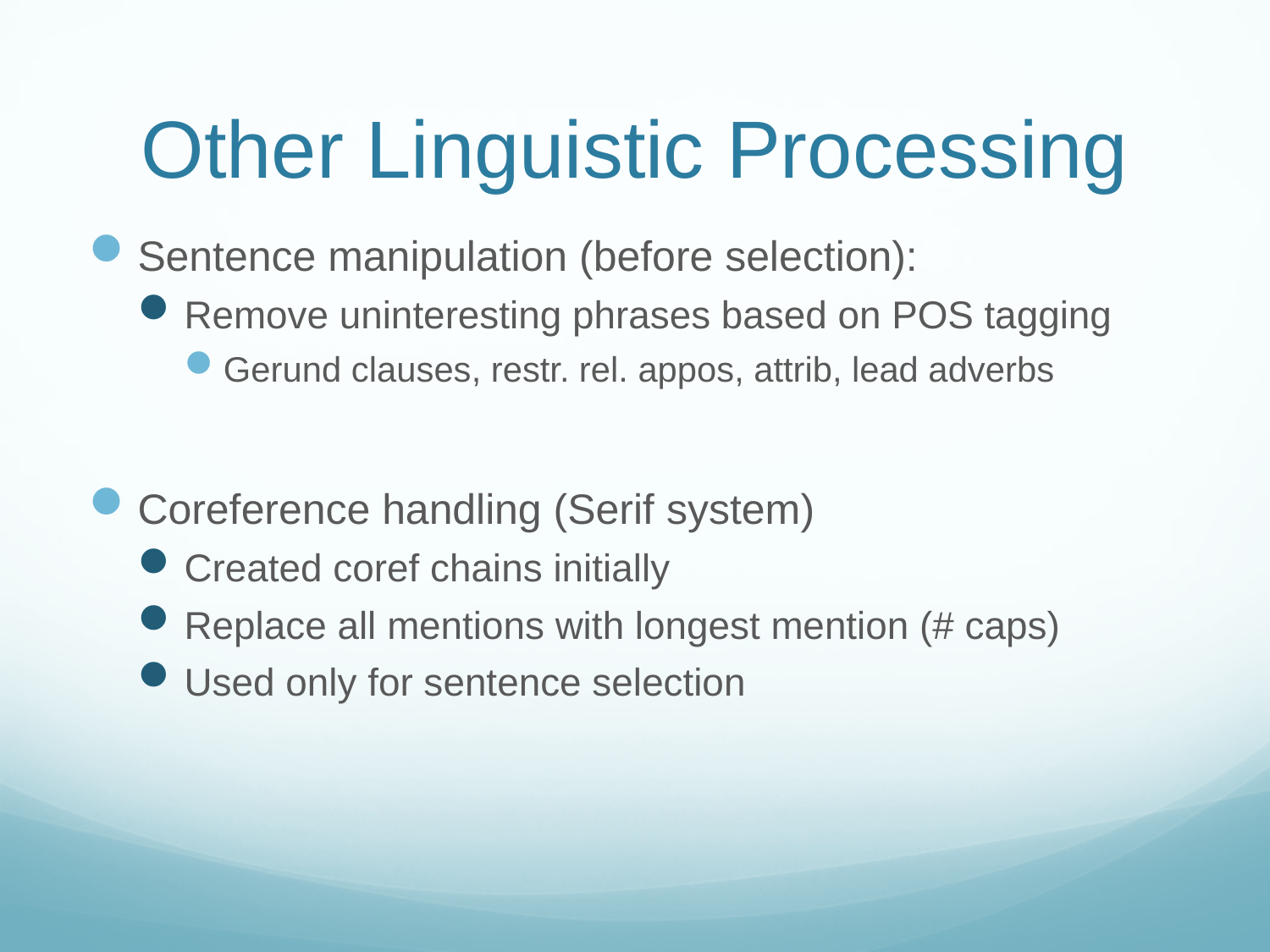

# Other Linguistic Processing
Sentence manipulation (before selection):
Remove uninteresting phrases based on POS tagging
Gerund clauses, restr. rel. appos, attrib, lead adverbs

Coreference handling (Serif system)
Created coref chains initially
Replace all mentions with longest mention (# caps)
Used only for sentence selection